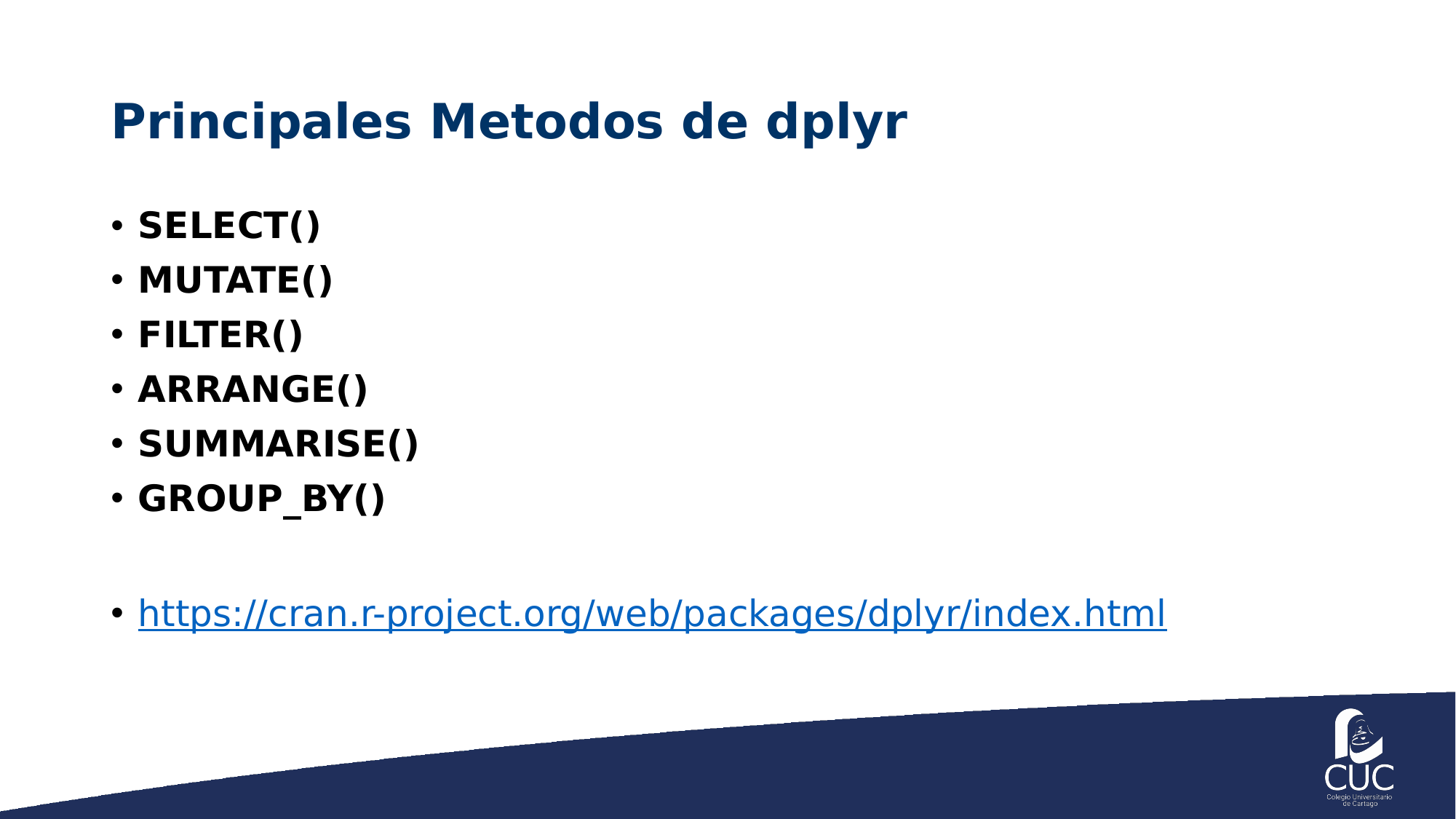

# Principales Metodos de dplyr
SELECT()
MUTATE()
FILTER()
ARRANGE()
SUMMARISE()
GROUP_BY()

https://cran.r-project.org/web/packages/dplyr/index.html